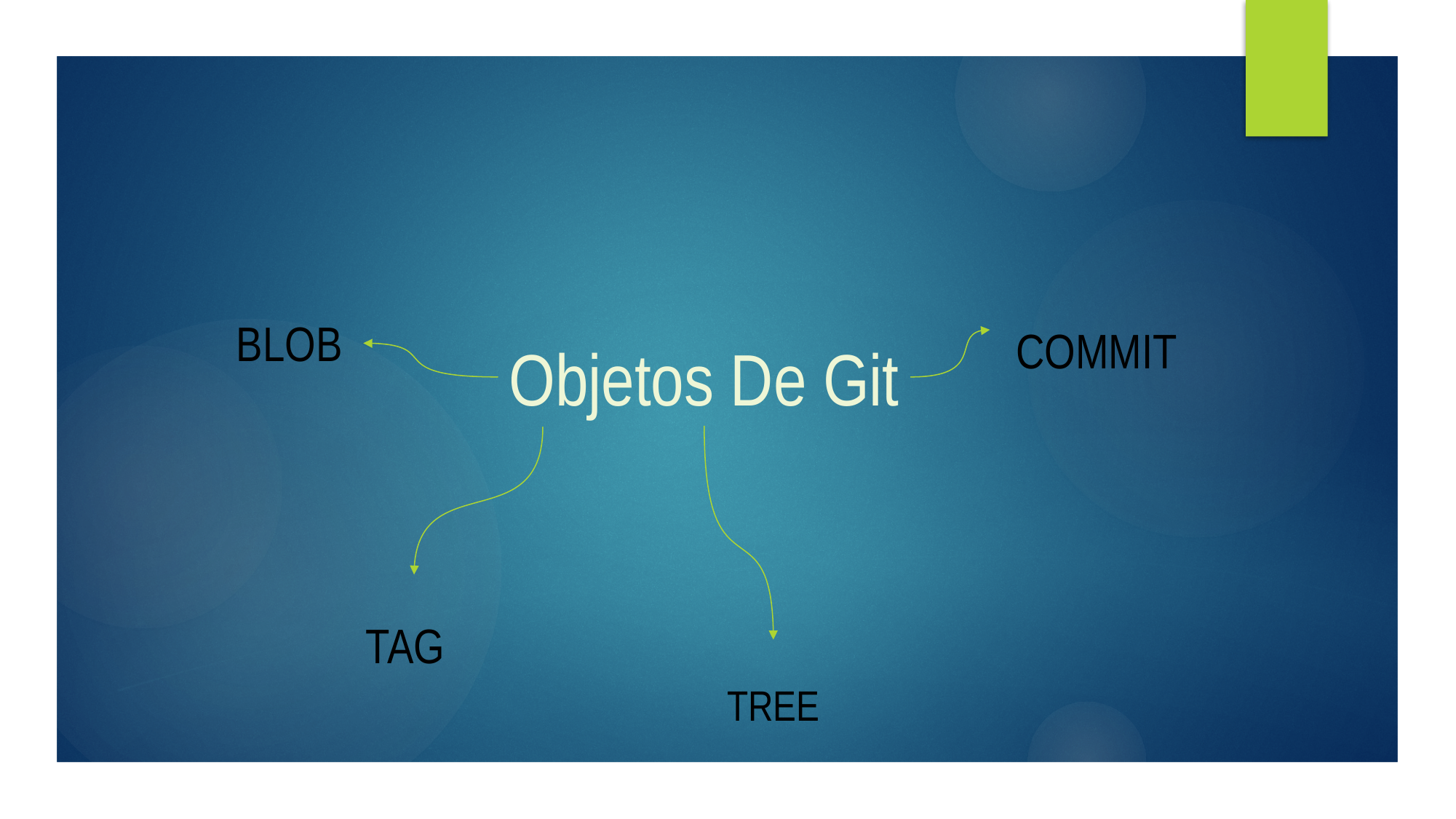

COMMIT
BLOB
Objetos De Git
TAG
TREE